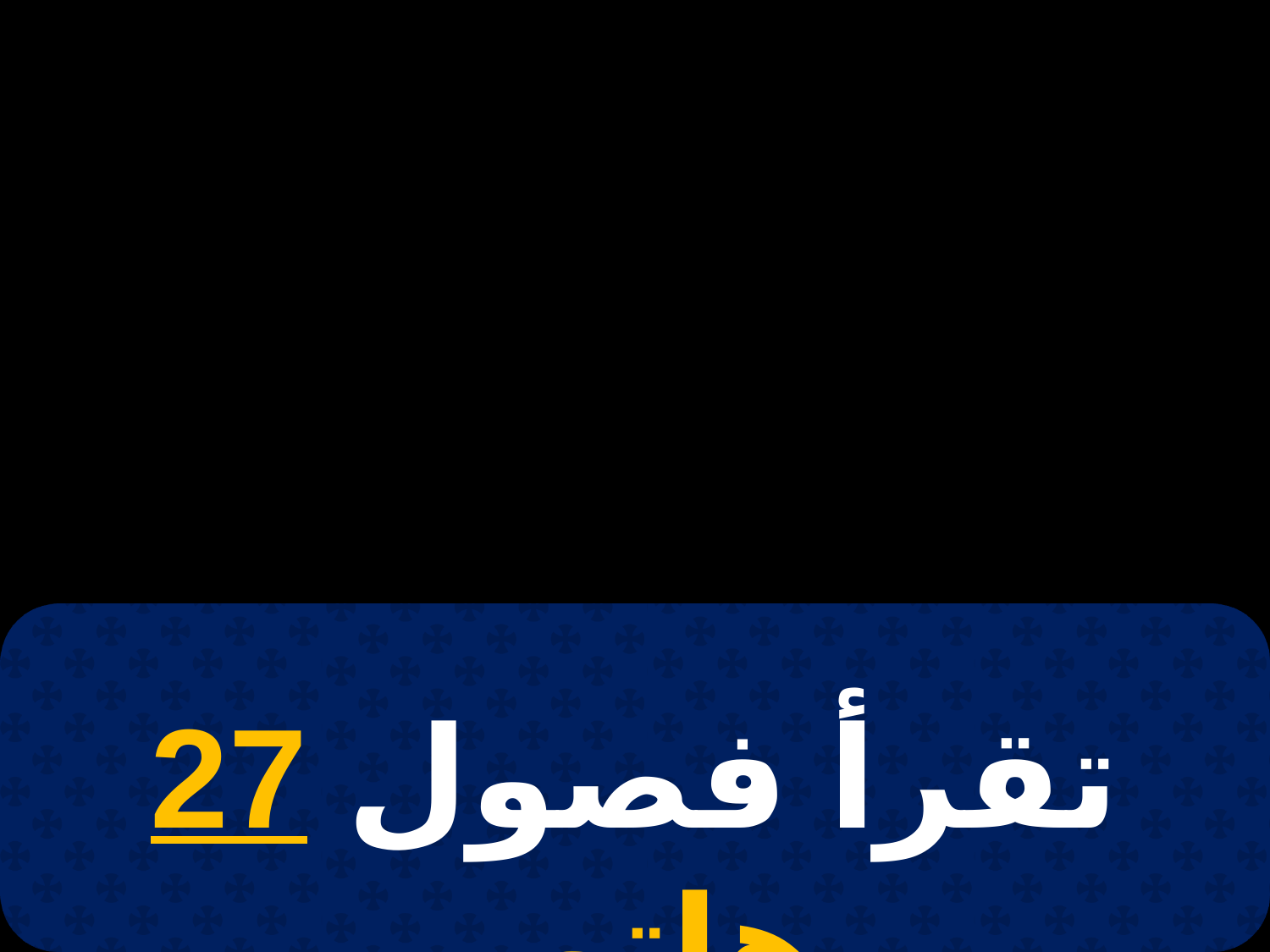

# 10 مسرى
تقرأ فصول 27 هاتور